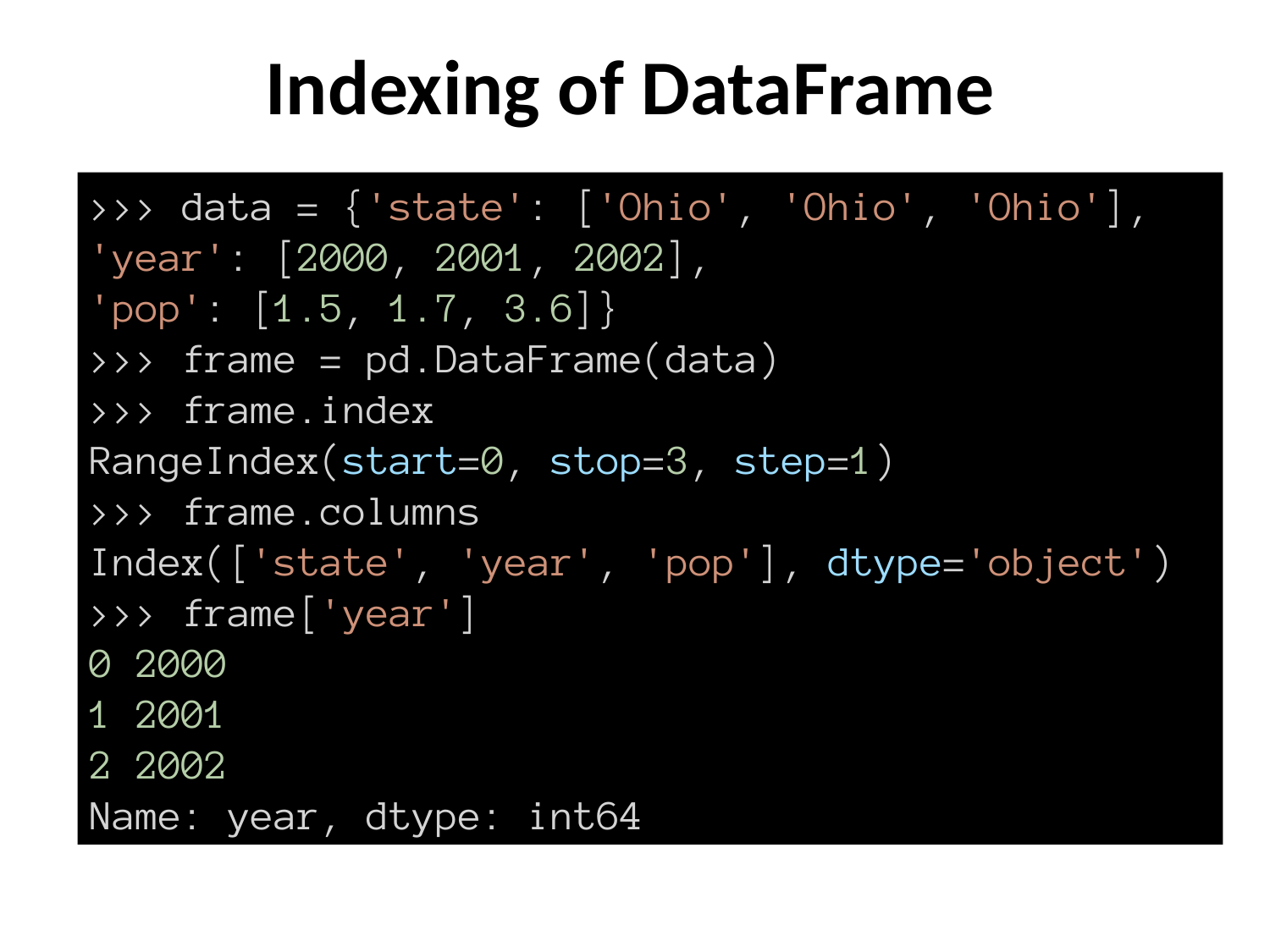

# Indexing of DataFrame
>>> data = {'state': ['Ohio', 'Ohio', 'Ohio'],
'year': [2000, 2001, 2002],
'pop': [1.5, 1.7, 3.6]}
>>> frame = pd.DataFrame(data)
>>> frame.index
RangeIndex(start=0, stop=3, step=1)
>>> frame.columns
Index(['state', 'year', 'pop'], dtype='object')
>>> frame['year']
0 2000
1 2001
2 2002
Name: year, dtype: int64